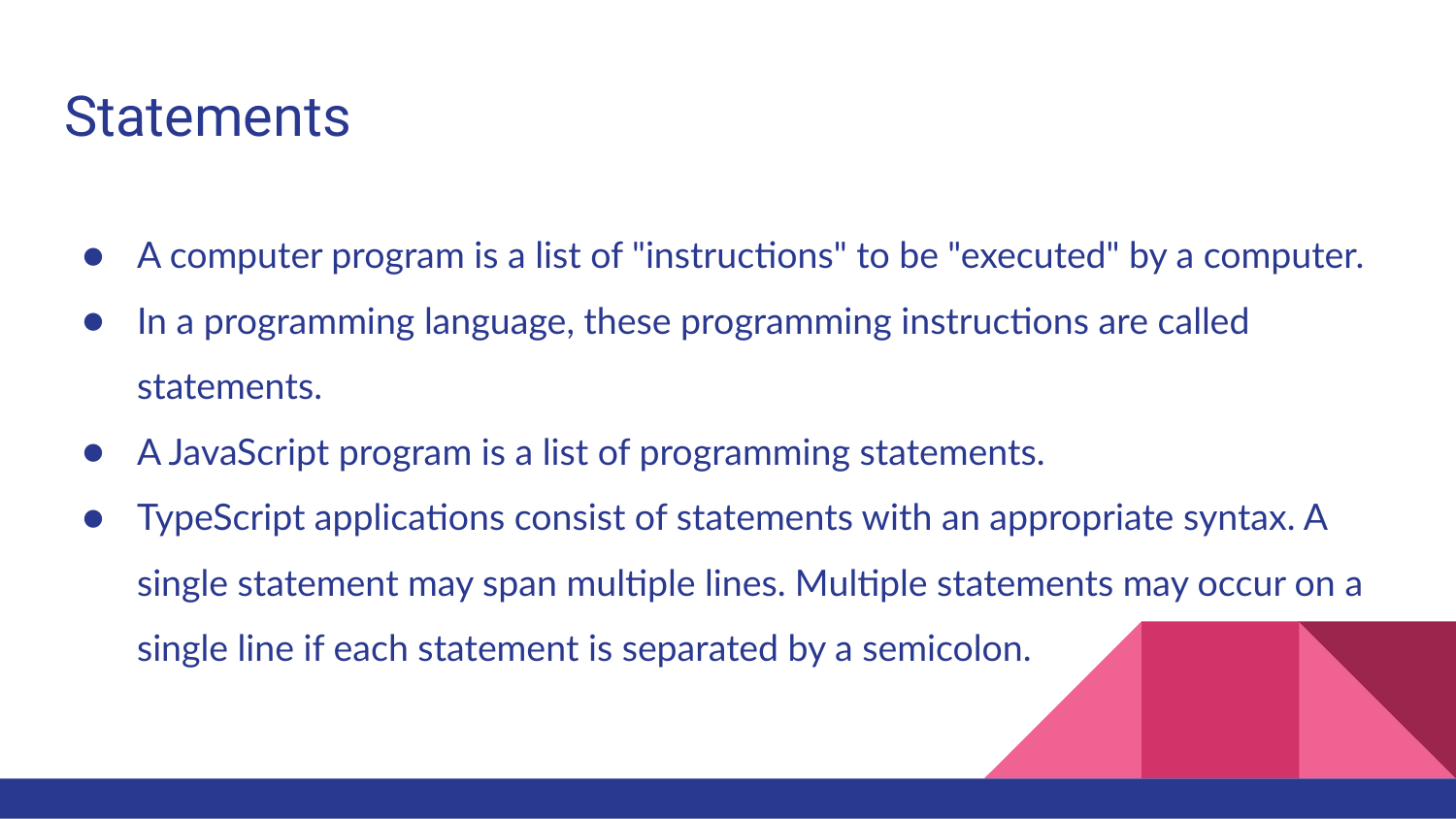

# Statements
A computer program is a list of "instructions" to be "executed" by a computer.
In a programming language, these programming instructions are called statements.
A JavaScript program is a list of programming statements.
TypeScript applications consist of statements with an appropriate syntax. A single statement may span multiple lines. Multiple statements may occur on a single line if each statement is separated by a semicolon.